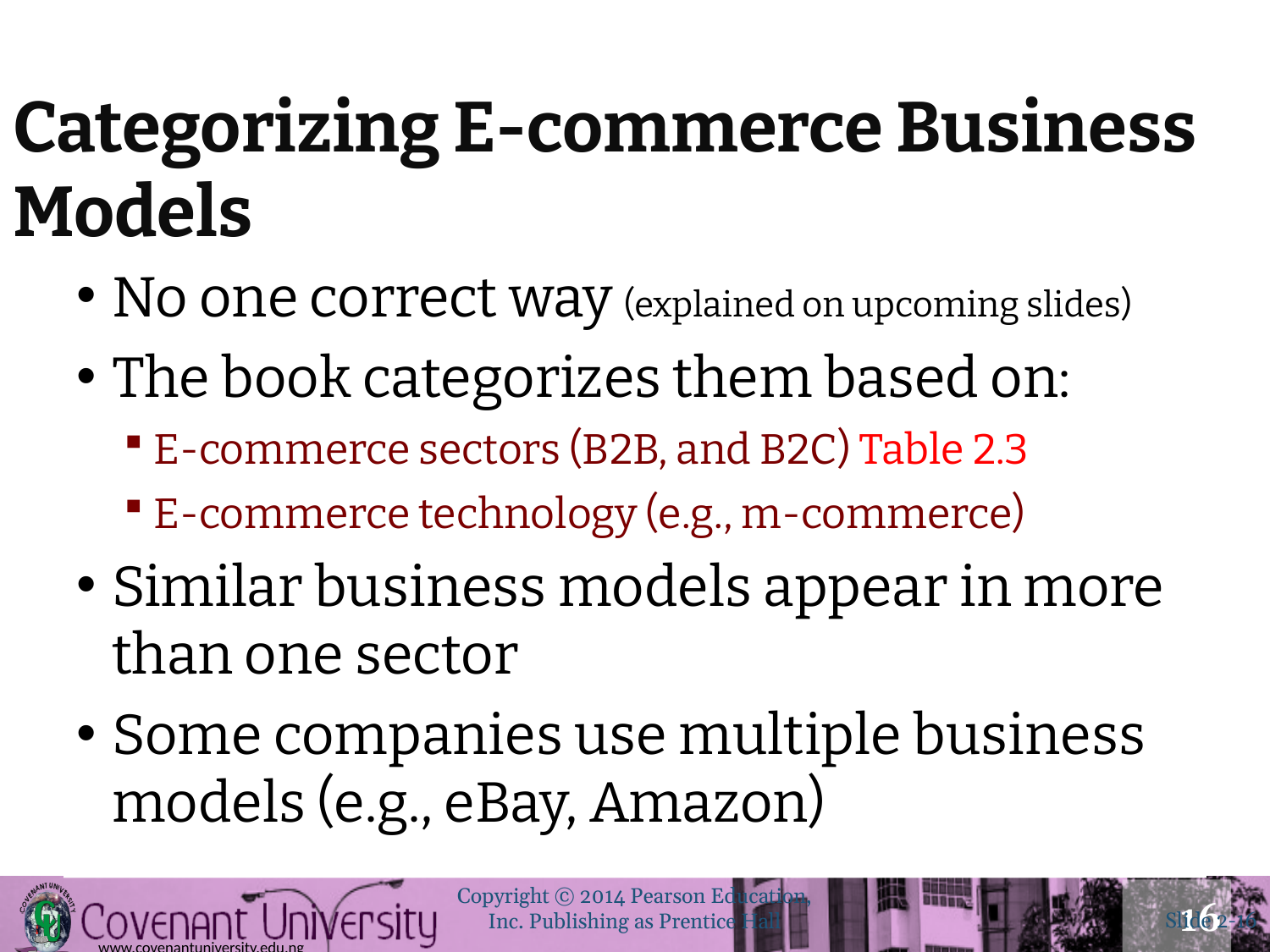

# Categorizing E-commerce Business Models
No one correct way (explained on upcoming slides)
The book categorizes them based on:
E-commerce sectors (B2B, and B2C) Table 2.3
E-commerce technology (e.g., m-commerce)
Similar business models appear in more than one sector
Some companies use multiple business models (e.g., eBay, Amazon)
Copyright © 2014 Pearson Education, Inc. Publishing as Prentice Hall
Slide 2-16